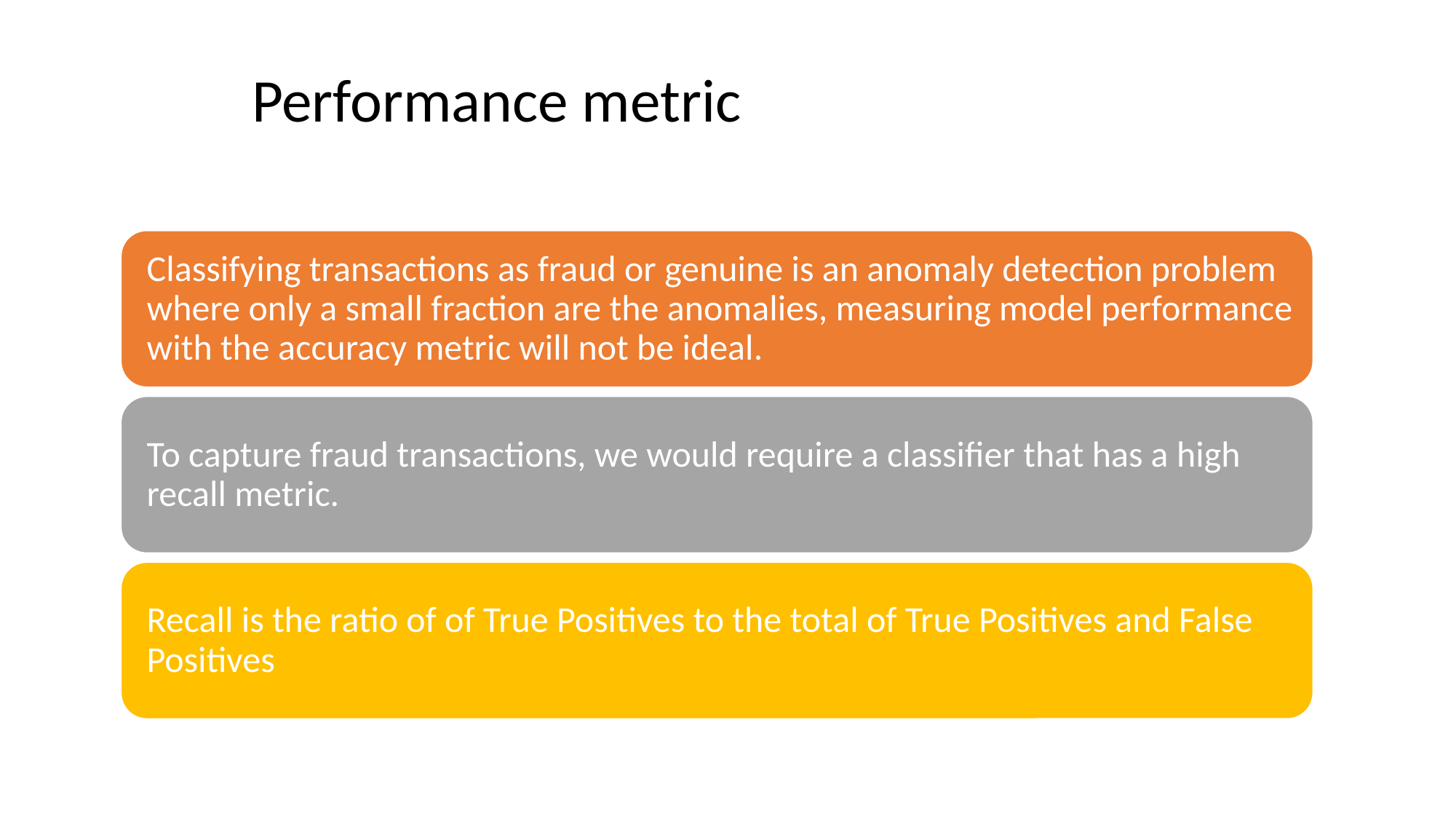

# Performance metric
Classifying transactions as fraud or genuine is an anomaly detection problem where only a small fraction are the anomalies, measuring model performance with the accuracy metric will not be ideal.
To capture fraud transactions, we would require a classifier that has a high recall metric.
Recall is the ratio of of True Positives to the total of True Positives and False Positives